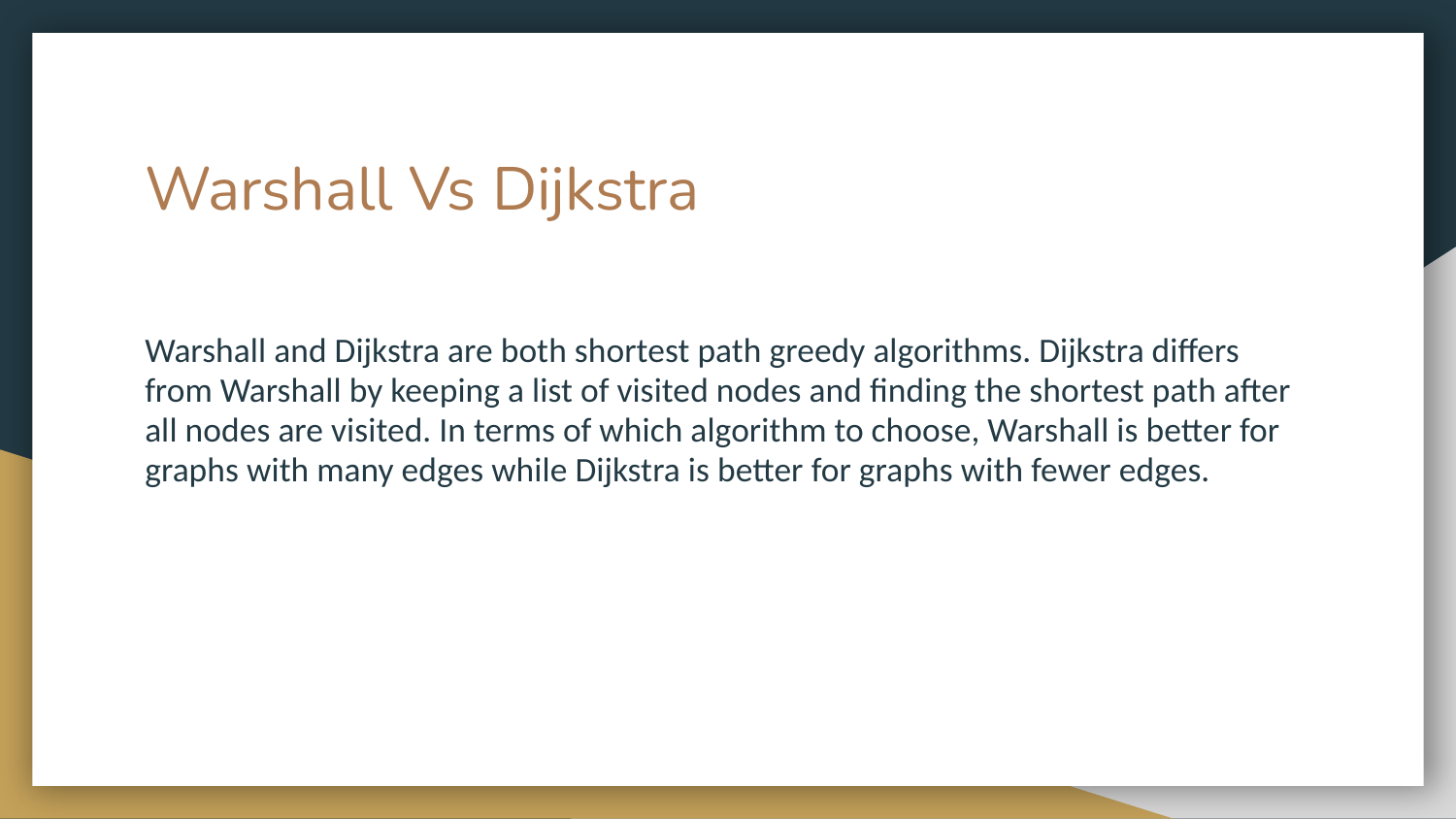

# Warshall Vs Dijkstra
Warshall and Dijkstra are both shortest path greedy algorithms. Dijkstra differs from Warshall by keeping a list of visited nodes and finding the shortest path after all nodes are visited. In terms of which algorithm to choose, Warshall is better for graphs with many edges while Dijkstra is better for graphs with fewer edges.